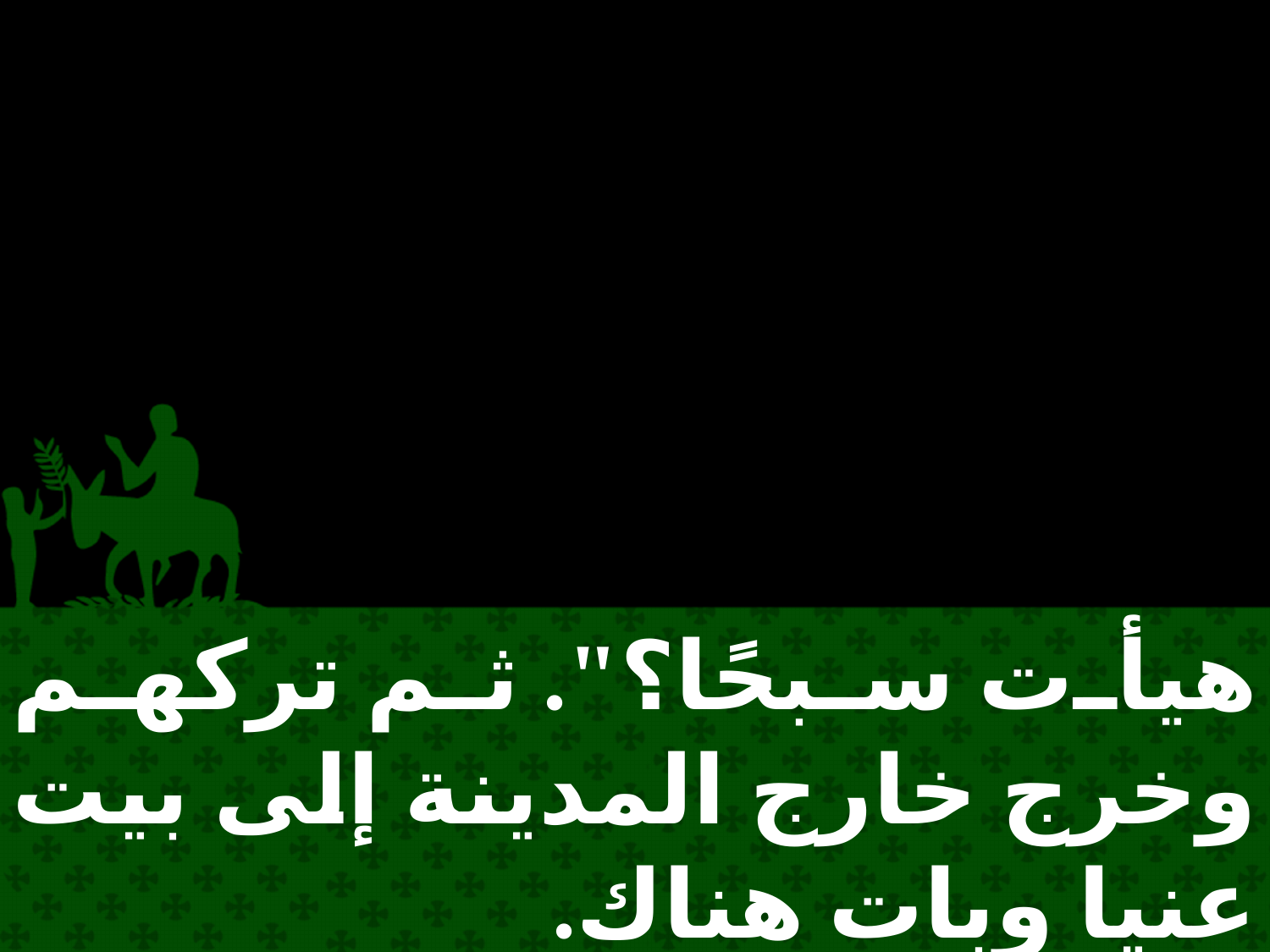

هيأت سبحًا؟". ثم تركهم وخرج خارج المدينة إلى بيت عنيا وبات هناك.